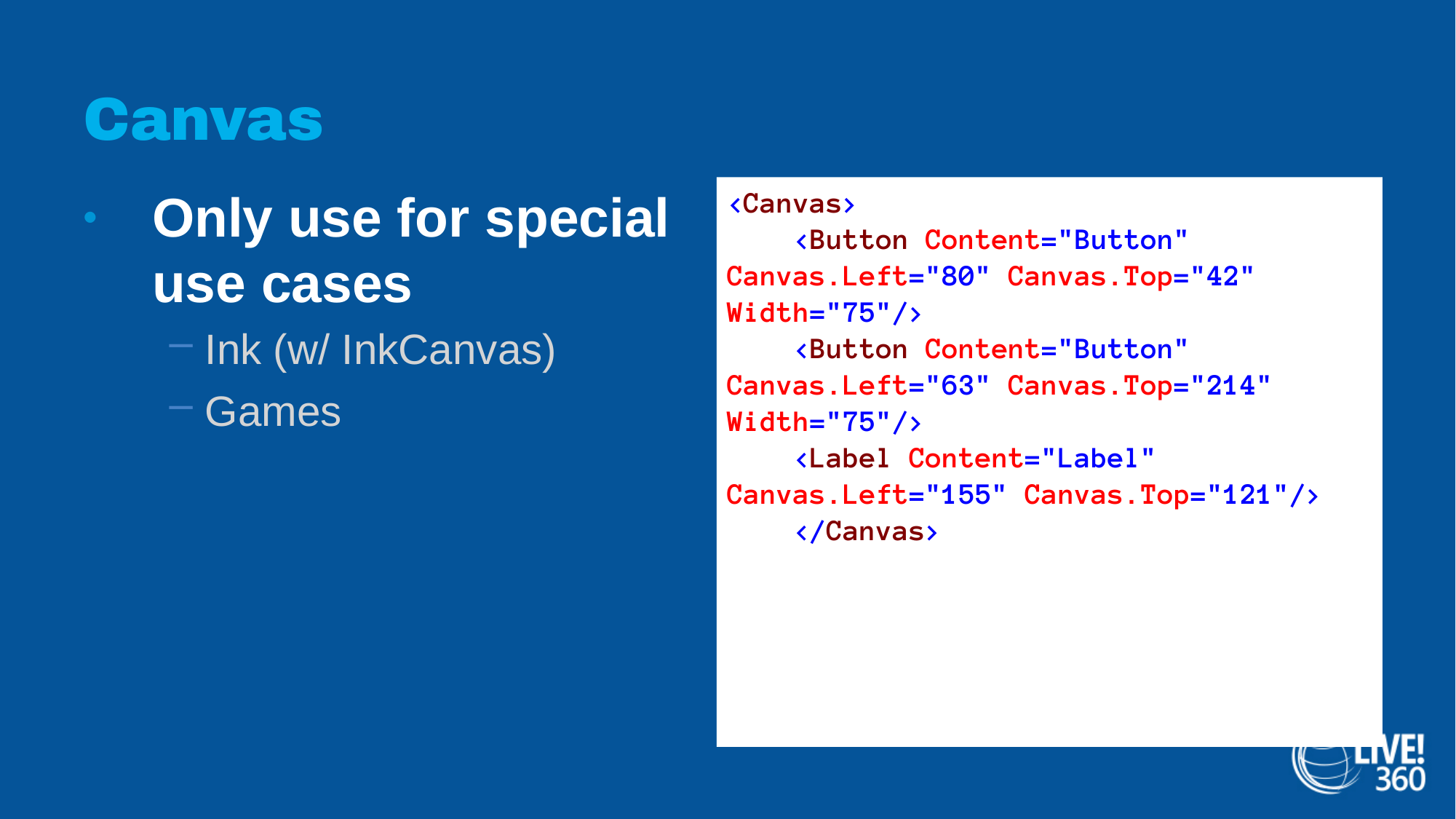

# Canvas
<Canvas>
    <Button Content="Button" Canvas.Left="80" Canvas.Top="42" Width="75"/>
    <Button Content="Button" Canvas.Left="63" Canvas.Top="214" Width="75"/>
    <Label Content="Label" Canvas.Left="155" Canvas.Top="121"/>
    </Canvas>

Only use for special use cases
Ink (w/ InkCanvas)
Games